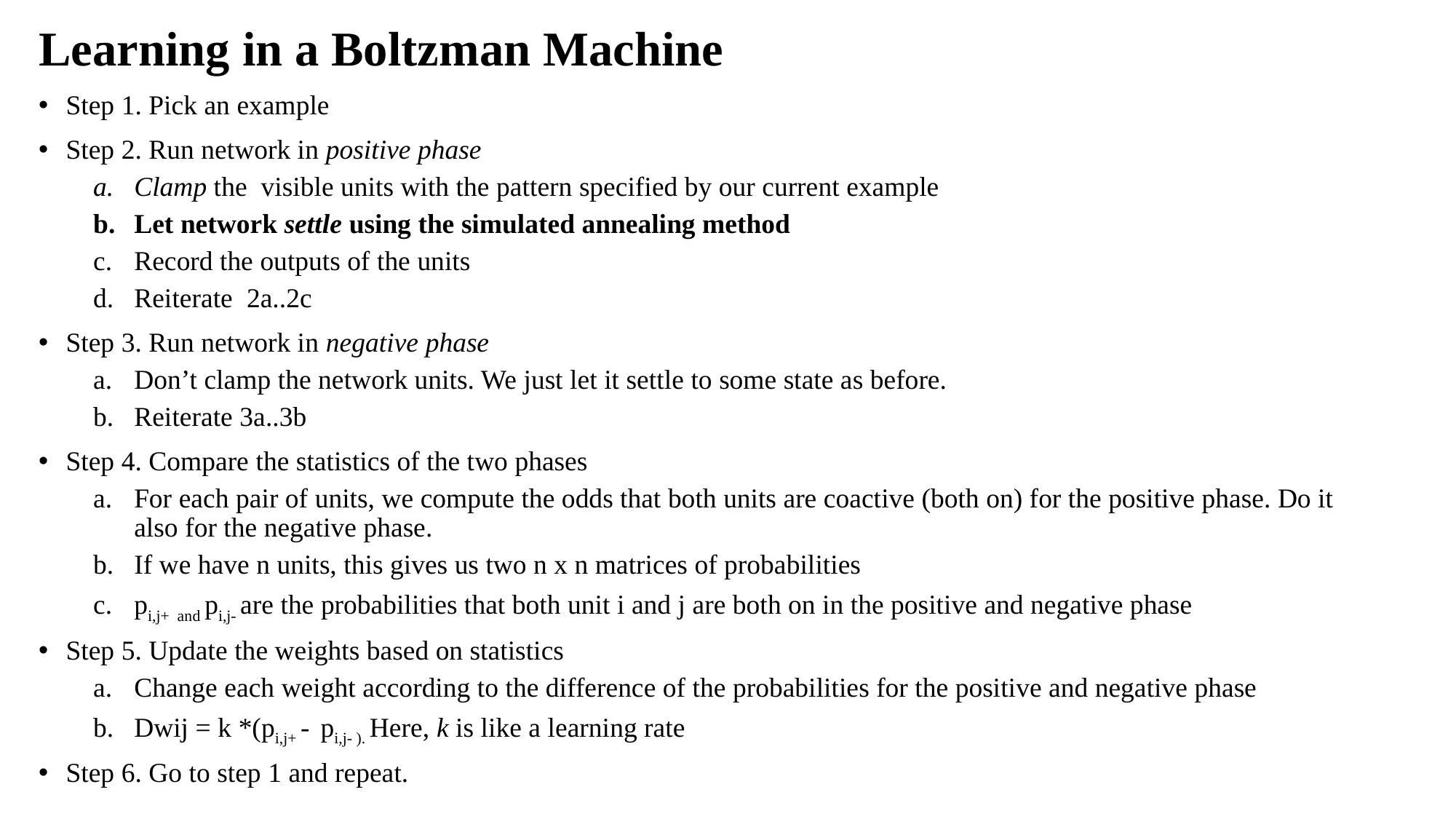

Learning in a Boltzman Machine
Step 1. Pick an example
Step 2. Run network in positive phase
Clamp the  visible units with the pattern specified by our current example
Let network settle using the simulated annealing method
Record the outputs of the units
Reiterate  2a..2c
Step 3. Run network in negative phase
Don’t clamp the network units. We just let it settle to some state as before.
Reiterate 3a..3b
Step 4. Compare the statistics of the two phases
For each pair of units, we compute the odds that both units are coactive (both on) for the positive phase. Do it also for the negative phase.
If we have n units, this gives us two n x n matrices of probabilities
pi,j+  and pi,j- are the probabilities that both unit i and j are both on in the positive and negative phase
Step 5. Update the weights based on statistics
Change each weight according to the difference of the probabilities for the positive and negative phase
Dwij = k *(pi,j+ -  pi,j- ). Here, k is like a learning rate
Step 6. Go to step 1 and repeat.